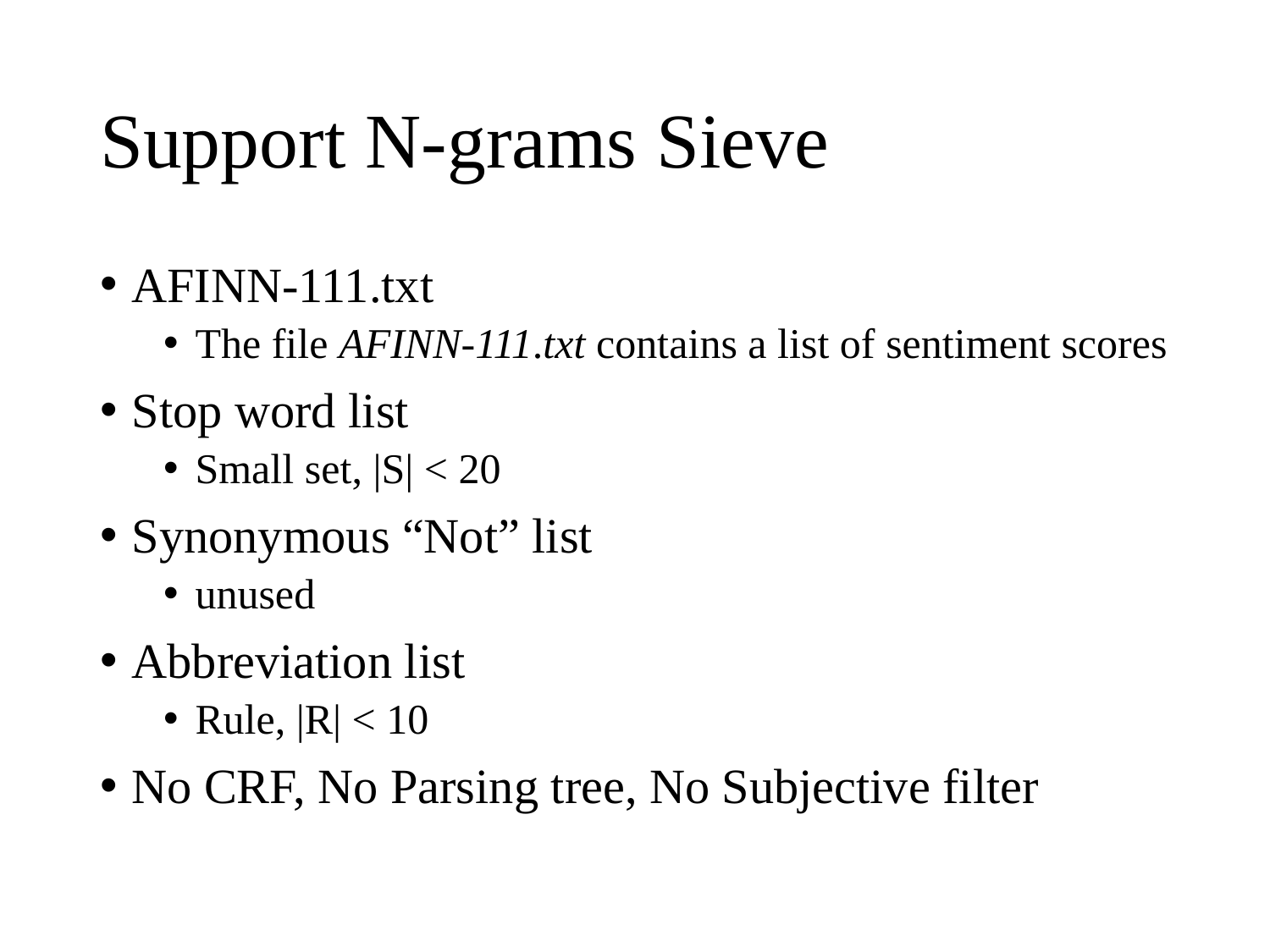

# Support N-grams Sieve
AFINN-111.txt
The file AFINN-111.txt contains a list of sentiment scores
Stop word list
Small set, |S| < 20
Synonymous “Not” list
unused
Abbreviation list
Rule, |R| < 10
No CRF, No Parsing tree, No Subjective filter